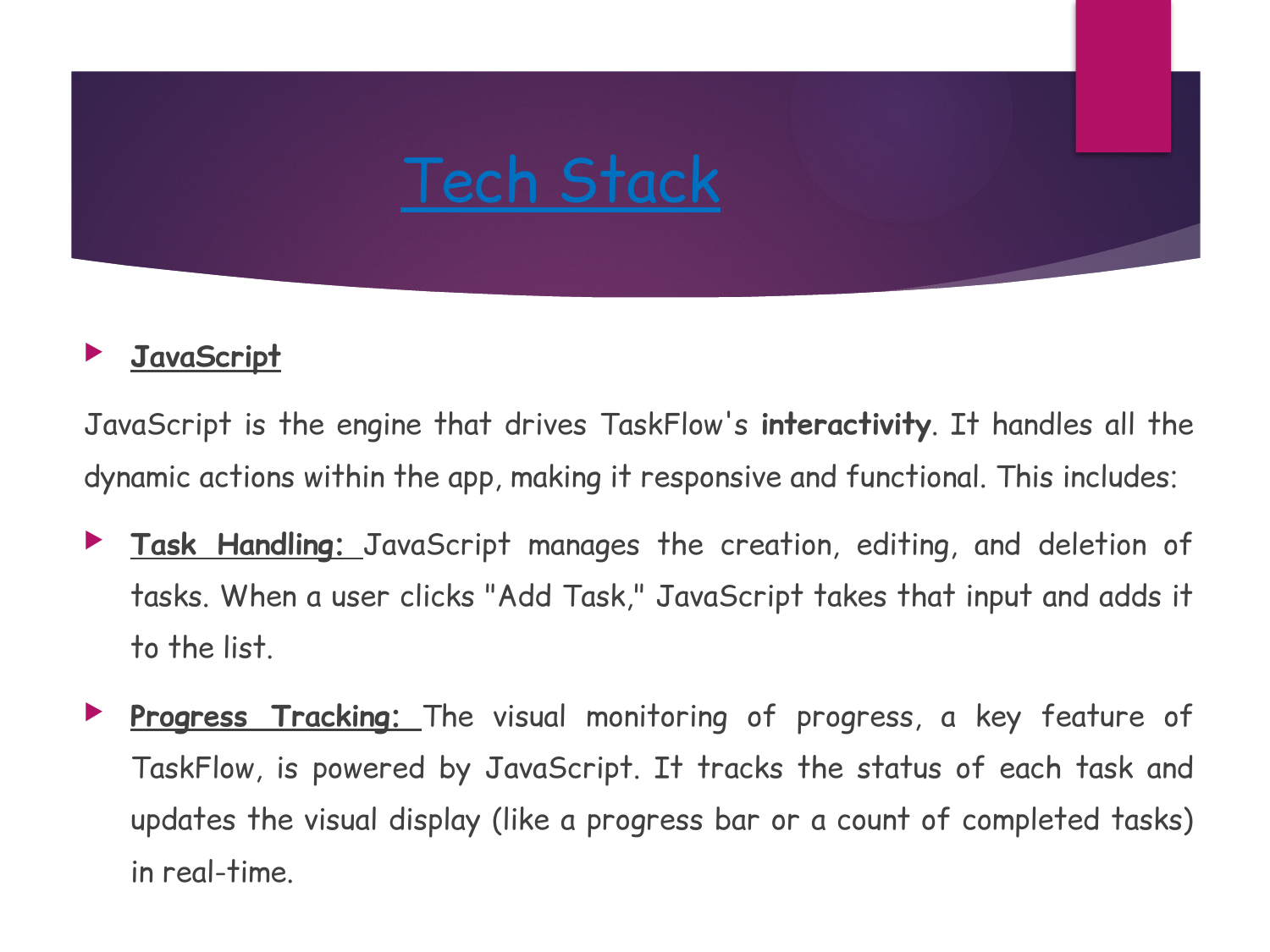

# Tech Stack
JavaScript
JavaScript is the engine that drives TaskFlow's interactivity. It handles all the dynamic actions within the app, making it responsive and functional. This includes:
Task Handling: JavaScript manages the creation, editing, and deletion of tasks. When a user clicks "Add Task," JavaScript takes that input and adds it to the list.
Progress Tracking: The visual monitoring of progress, a key feature of TaskFlow, is powered by JavaScript. It tracks the status of each task and updates the visual display (like a progress bar or a count of completed tasks) in real-time.